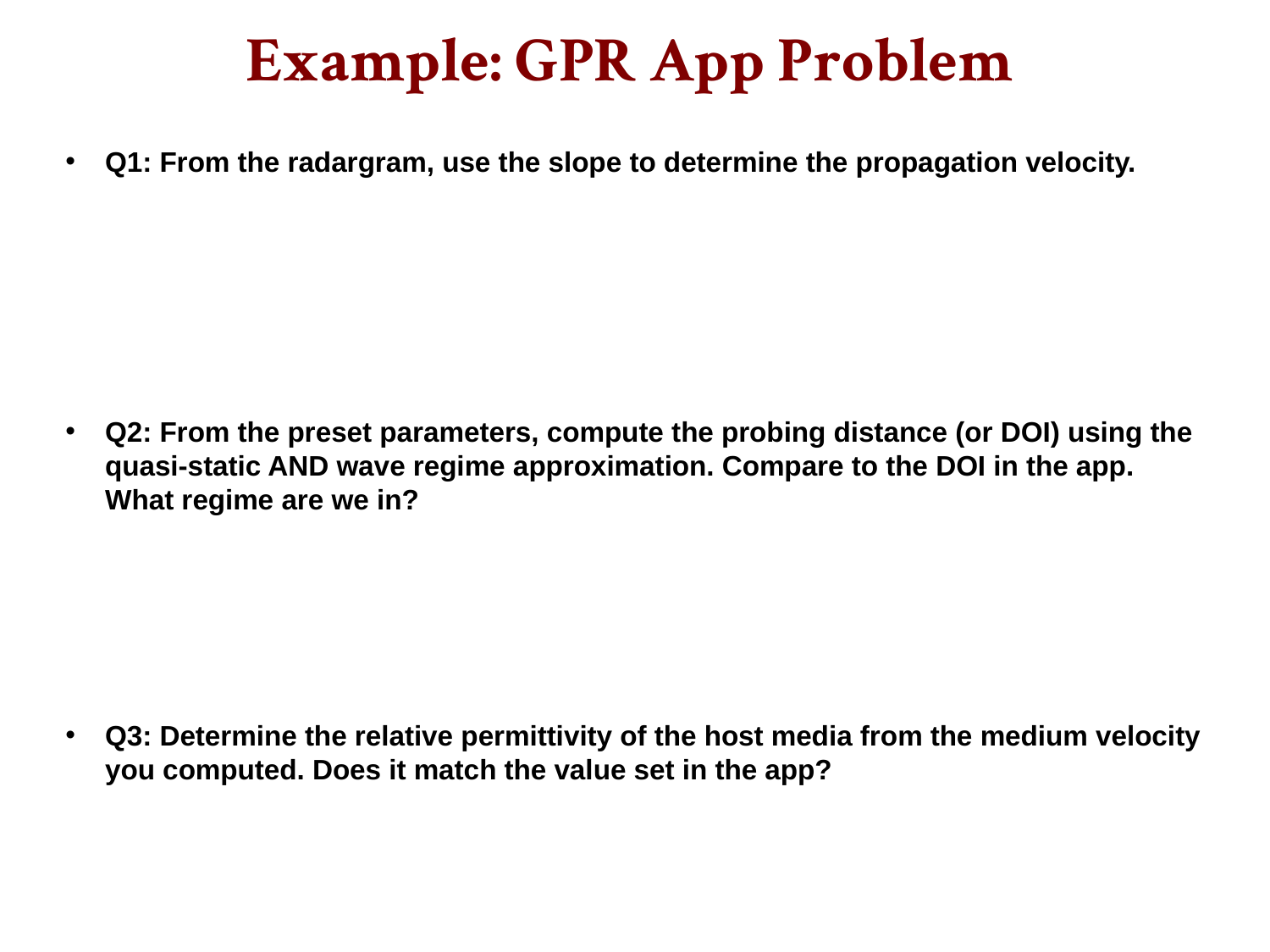

Example: GPR App Problem
Q1: From the radargram, use the slope to determine the propagation velocity.

Q2: From the preset parameters, compute the probing distance (or DOI) using the quasi-static AND wave regime approximation. Compare to the DOI in the app. What regime are we in?

Q3: Determine the relative permittivity of the host media from the medium velocity you computed. Does it match the value set in the app?